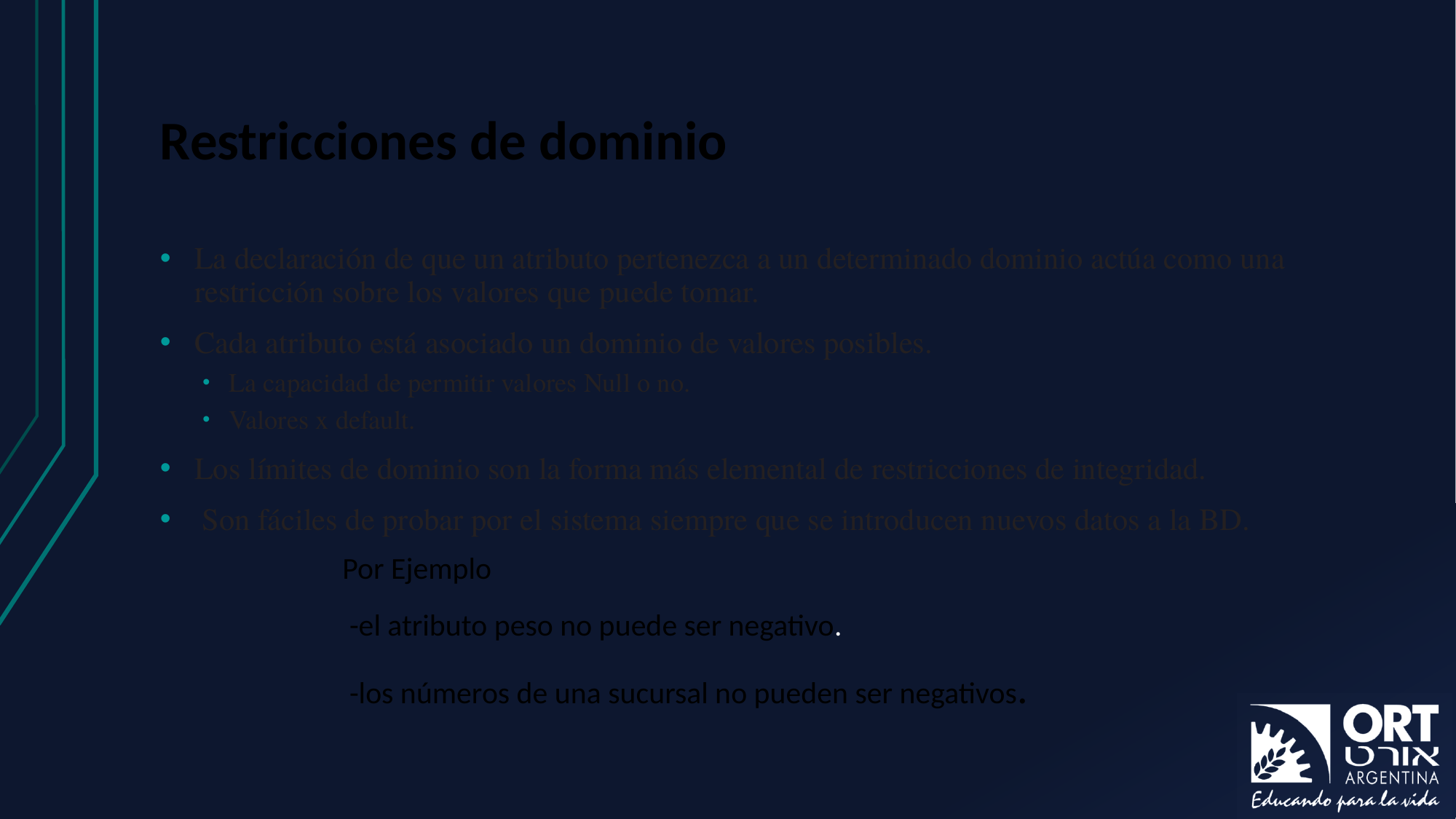

# Restricciones de dominio

La declaración de que un atributo pertenezca a un determinado dominio actúa como una restricción sobre los valores que puede tomar.
Cada atributo está asociado un dominio de valores posibles.
La capacidad de permitir valores Null o no.
Valores x default.
Los límites de dominio son la forma más elemental de restricciones de integridad.
 Son fáciles de probar por el sistema siempre que se introducen nuevos datos a la BD.
Por Ejemplo
 -el atributo peso no puede ser negativo.
 -los números de una sucursal no pueden ser negativos.